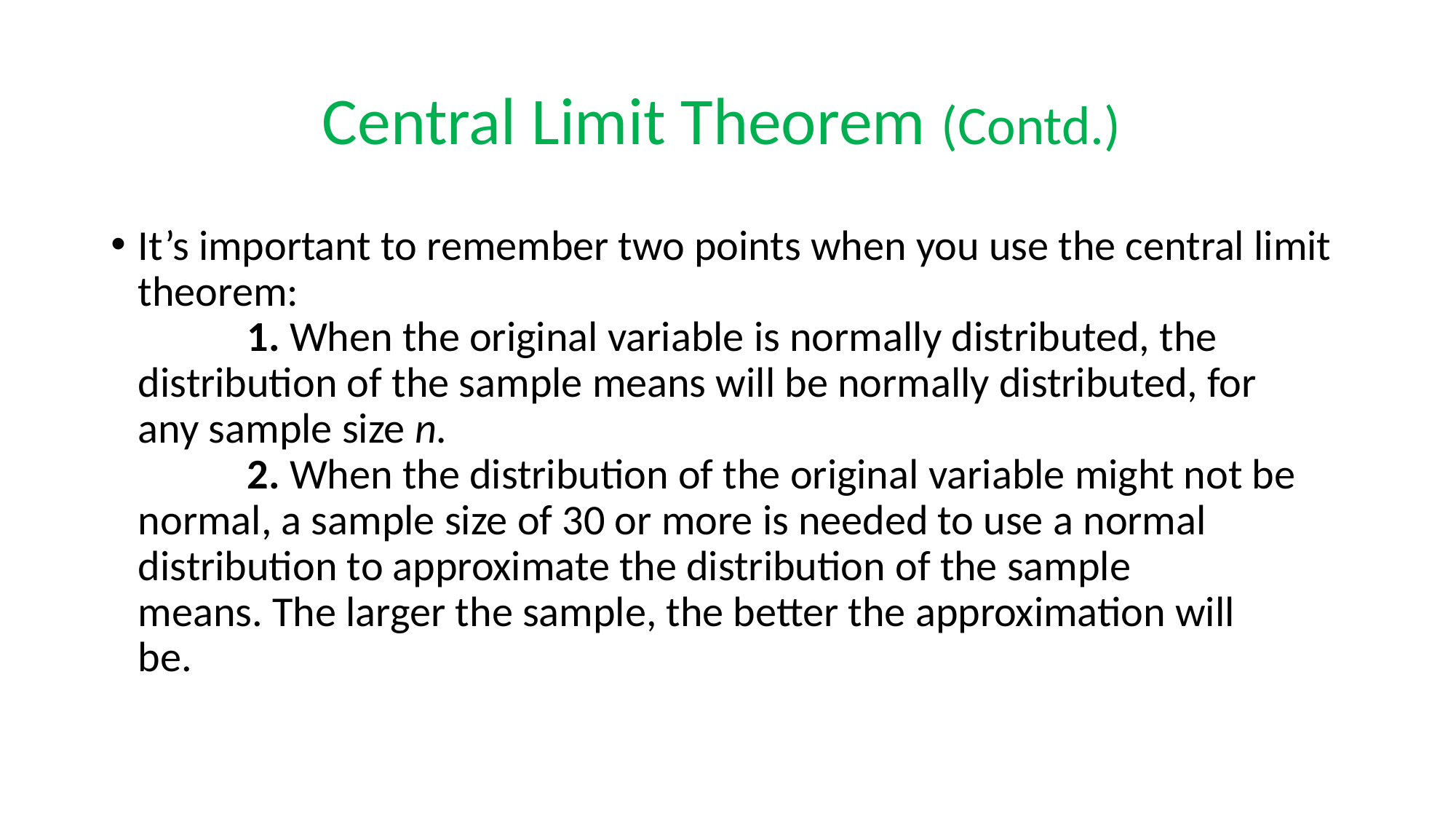

# Central Limit Theorem (Contd.)
It’s important to remember two points when you use the central limit theorem:
	1. When the original variable is normally distributed, the 	distribution of the sample means will be normally distributed, for 	any sample size n.
	2. When the distribution of the original variable might not be 	normal, a sample size of 30 or more is needed to use a normal 	distribution to approximate the distribution of the sample 	means. The larger the sample, the better the approximation will 	be.